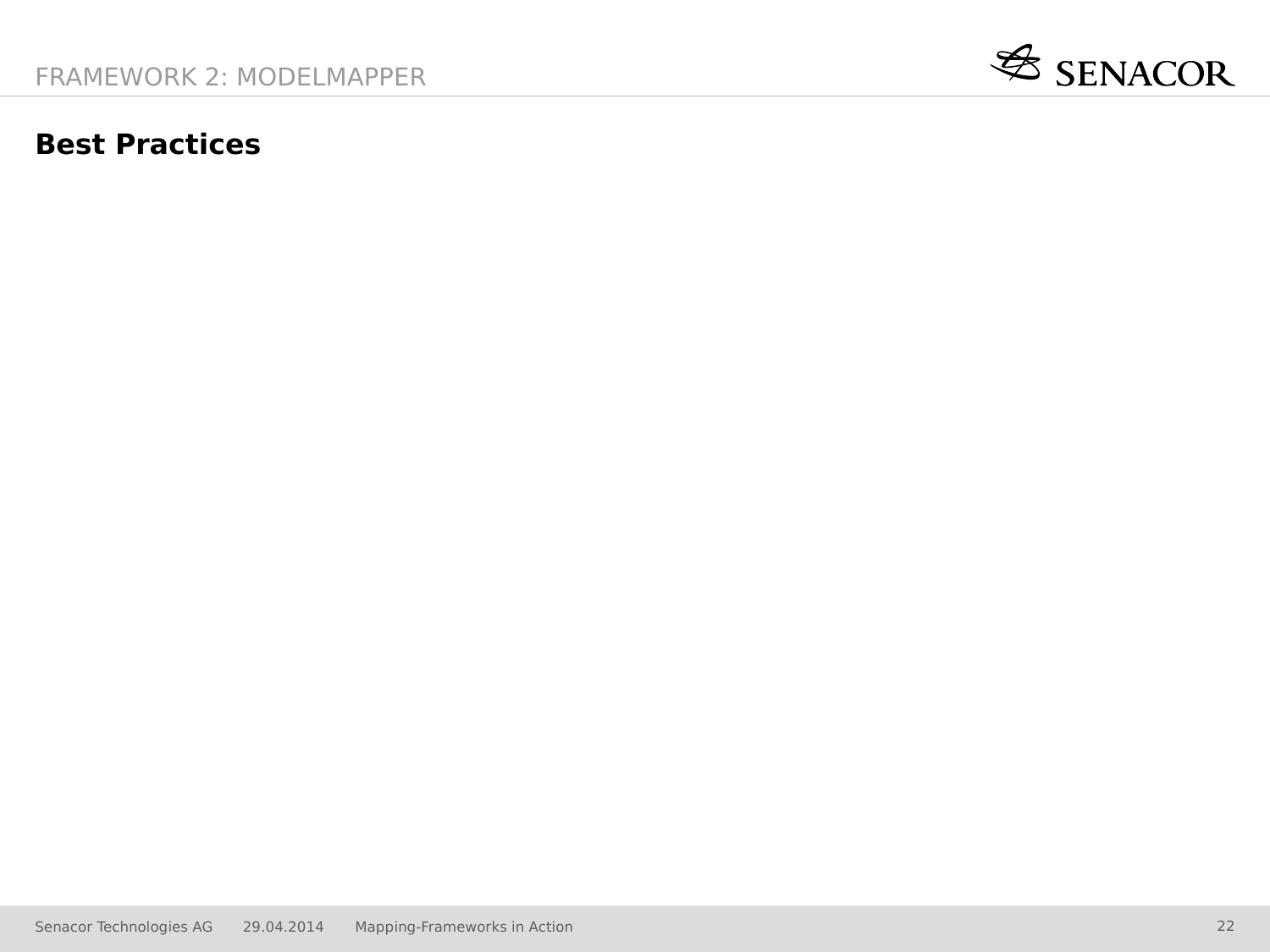

Framework 2: ModelMapper
# Best Practices

29.04.2014
Mapping-Frameworks in Action
22